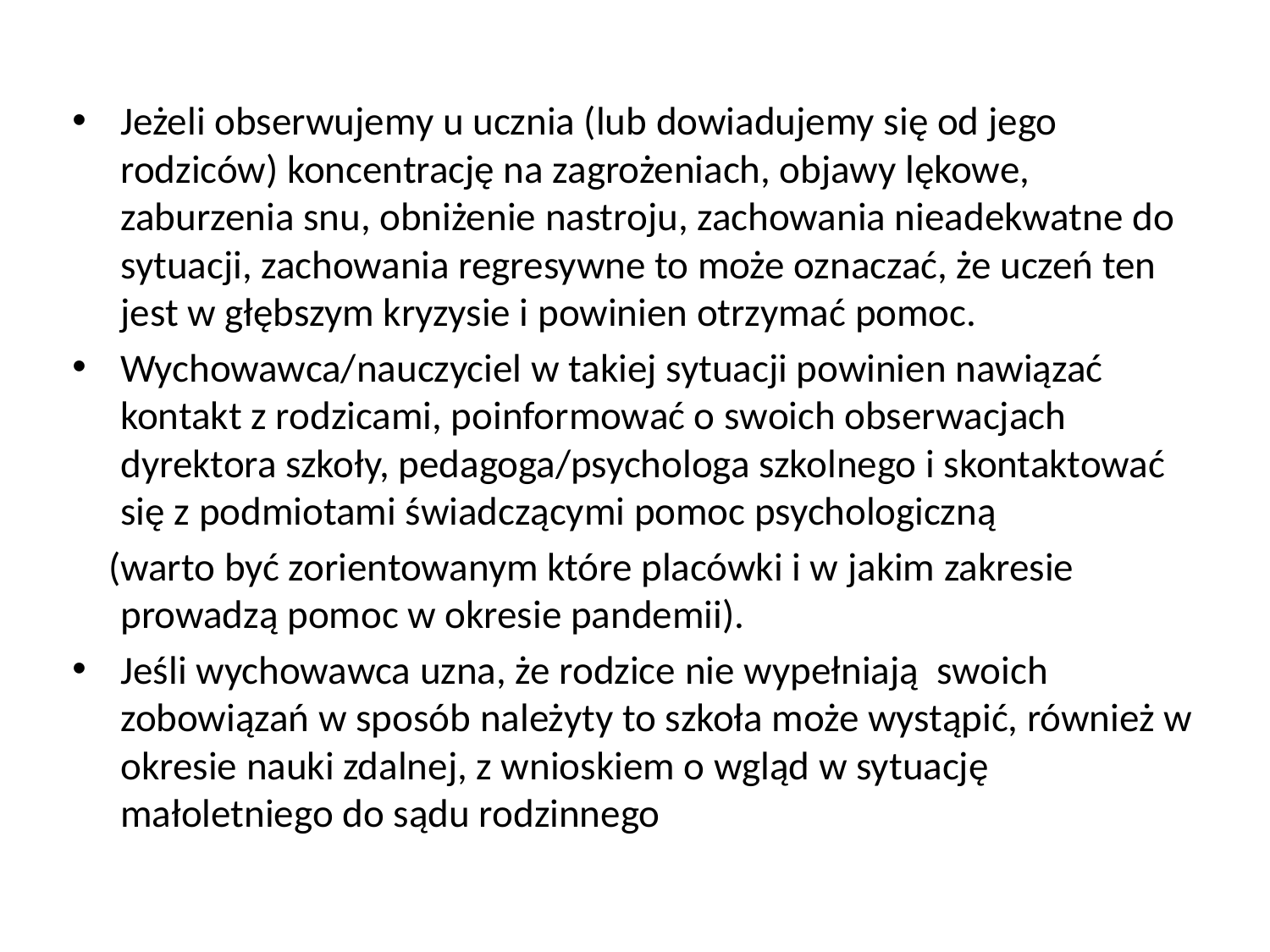

#
Jeżeli obserwujemy u ucznia (lub dowiadujemy się od jego rodziców) koncentrację na zagrożeniach, objawy lękowe, zaburzenia snu, obniżenie nastroju, zachowania nieadekwatne do sytuacji, zachowania regresywne to może oznaczać, że uczeń ten jest w głębszym kryzysie i powinien otrzymać pomoc.
Wychowawca/nauczyciel w takiej sytuacji powinien nawiązać kontakt z rodzicami, poinformować o swoich obserwacjach dyrektora szkoły, pedagoga/psychologa szkolnego i skontaktować się z podmiotami świadczącymi pomoc psychologiczną
    (warto być zorientowanym które placówki i w jakim zakresie  prowadzą pomoc w okresie pandemii).
Jeśli wychowawca uzna, że rodzice nie wypełniają  swoich zobowiązań w sposób należyty to szkoła może wystąpić, również w okresie nauki zdalnej, z wnioskiem o wgląd w sytuację małoletniego do sądu rodzinnego